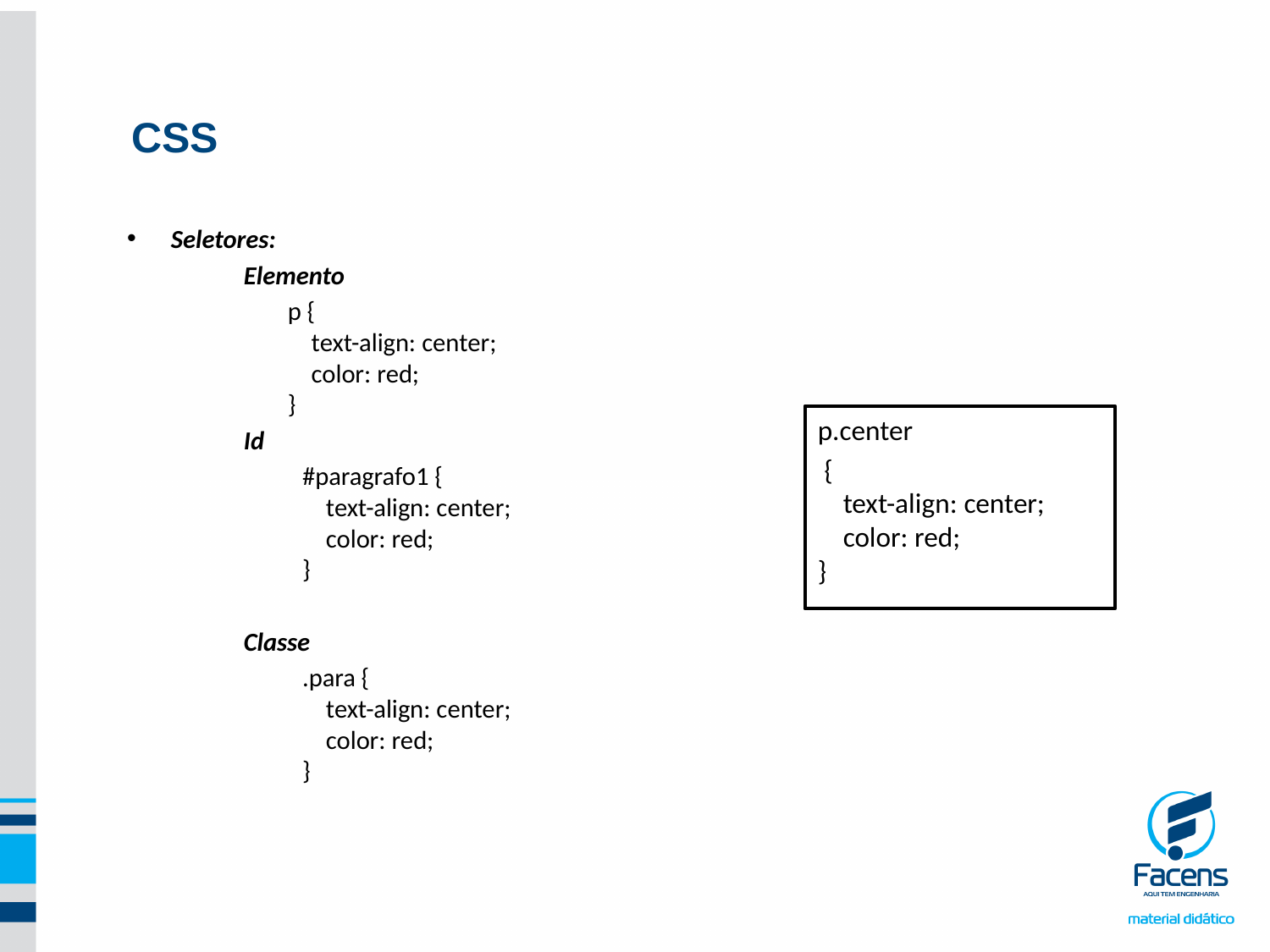

CSS

Seletores:
	Elemento
p {
    text-align: center;
    color: red;
}
	Id
#paragrafo1 {
    text-align: center;
    color: red;
}

	Classe
.para {
    text-align: center;
    color: red;
}

p.center
 {
    text-align: center;
    color: red;
}